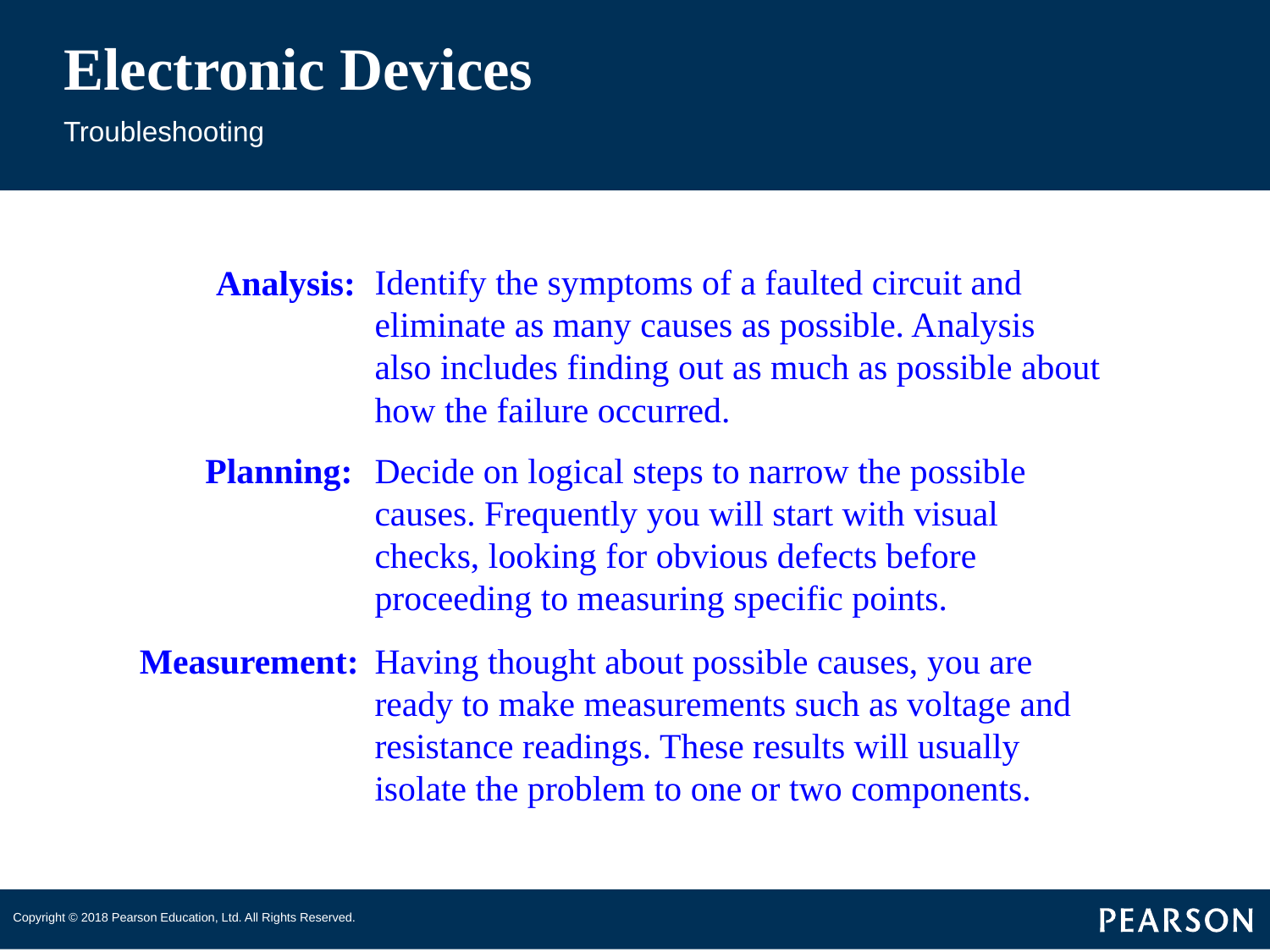

# Electronic Devices
Troubleshooting
Analysis:
Identify the symptoms of a faulted circuit and eliminate as many causes as possible. Analysis also includes finding out as much as possible about how the failure occurred.
Planning:
Decide on logical steps to narrow the possible causes. Frequently you will start with visual checks, looking for obvious defects before proceeding to measuring specific points.
Measurement:
Having thought about possible causes, you are ready to make measurements such as voltage and resistance readings. These results will usually isolate the problem to one or two components.